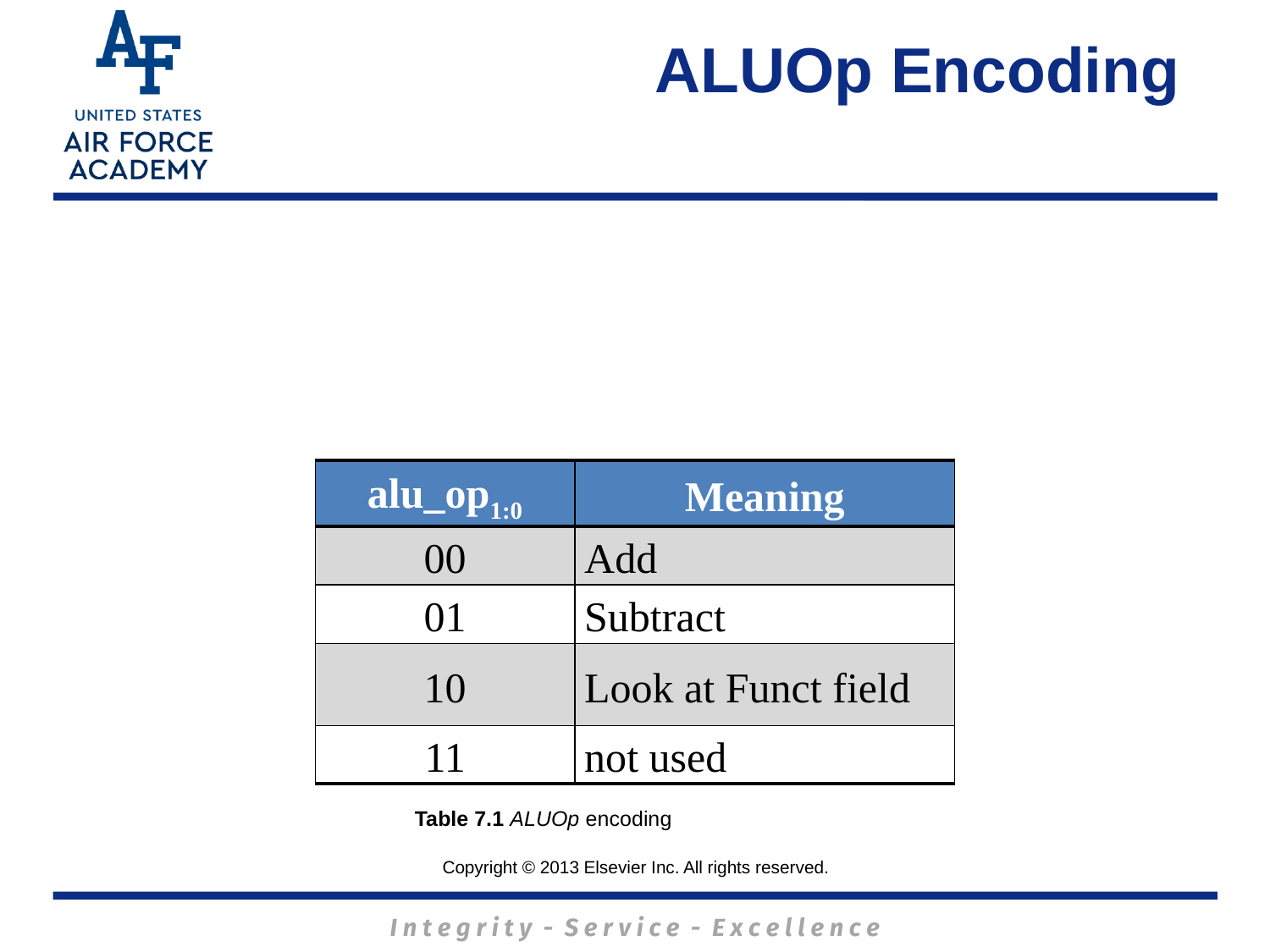

ALUOp Encoding
| alu\_op1:0 | Meaning |
| --- | --- |
| 00 | Add |
| 01 | Subtract |
| 10 | Look at Funct field |
| 11 | not used |
Table 7.1 ALUOp encoding
Copyright © 2013 Elsevier Inc. All rights reserved.